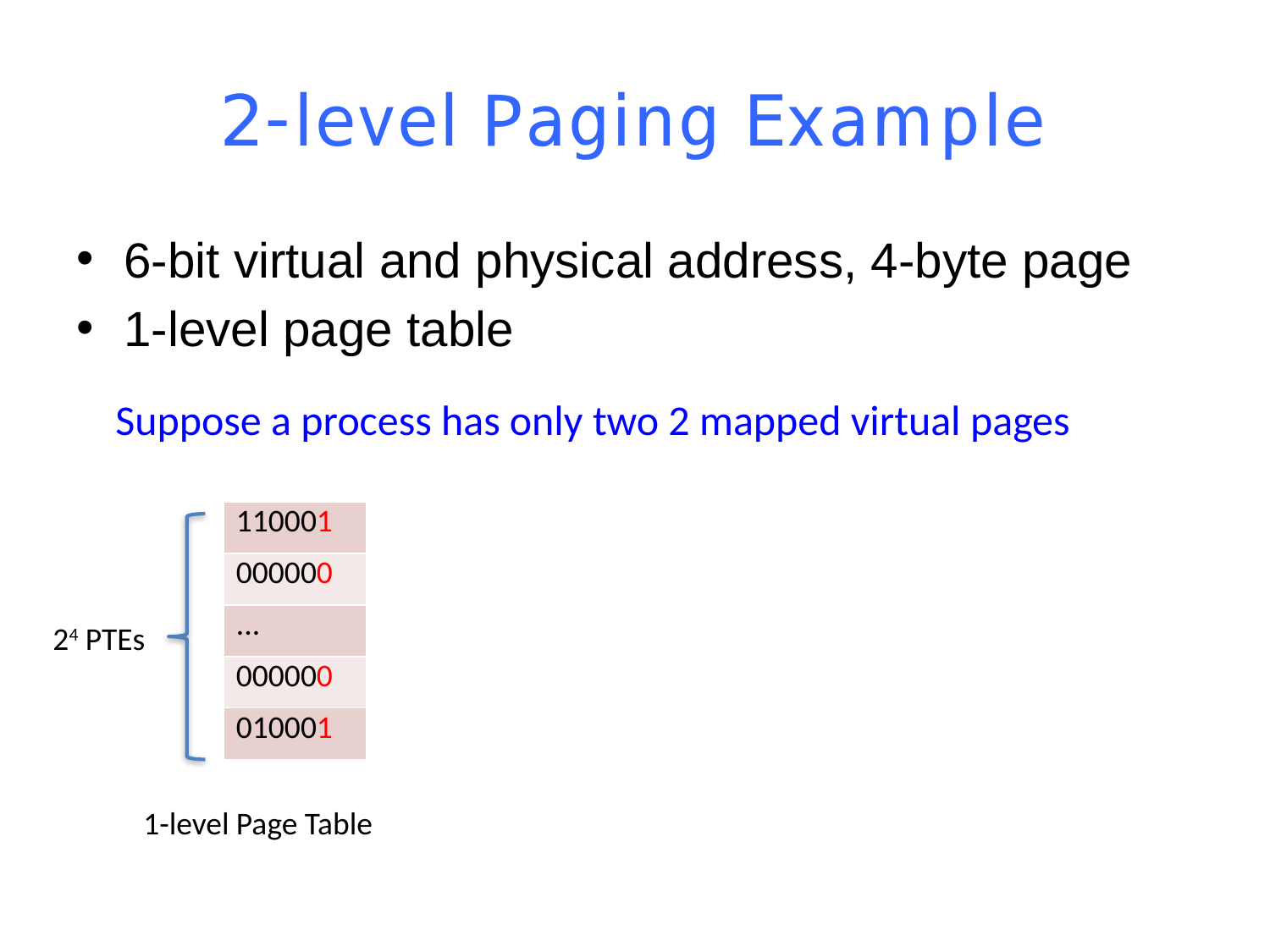

# 2-level Paging Example
6-bit virtual and physical address, 4-byte page
1-level page table
Suppose a process has only two 2 mapped virtual pages
| 110001 |
| --- |
| 000000 |
| ... |
| 000000 |
| 010001 |

24 PTEs
1-level Page Table